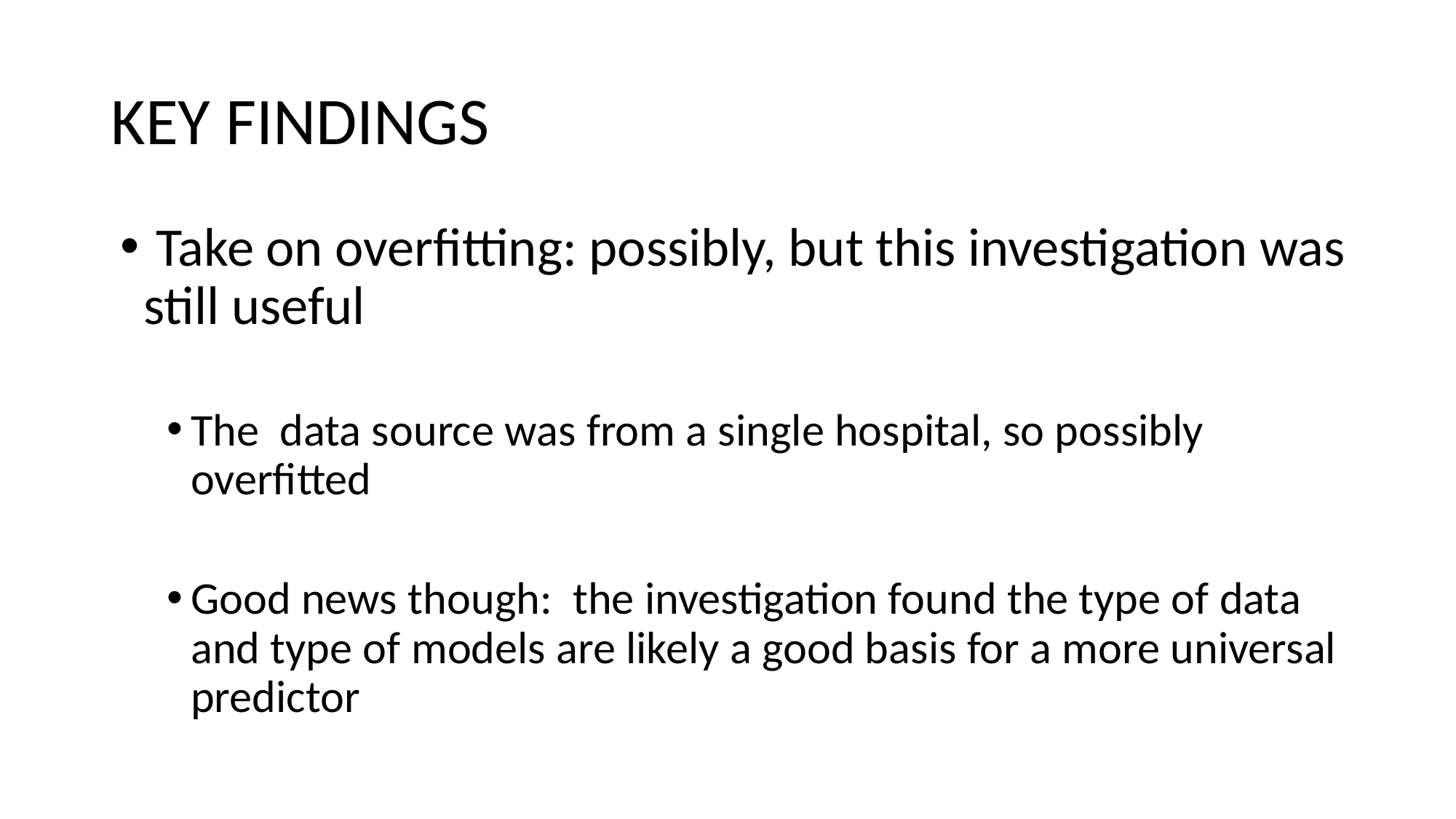

# KEY FINDINGS
 Take on overfitting: possibly, but this investigation was still useful

The  data source was from a single hospital, so possibly overfitted

Good news though:  the investigation found the type of data and type of models are likely a good basis for a more universal predictor